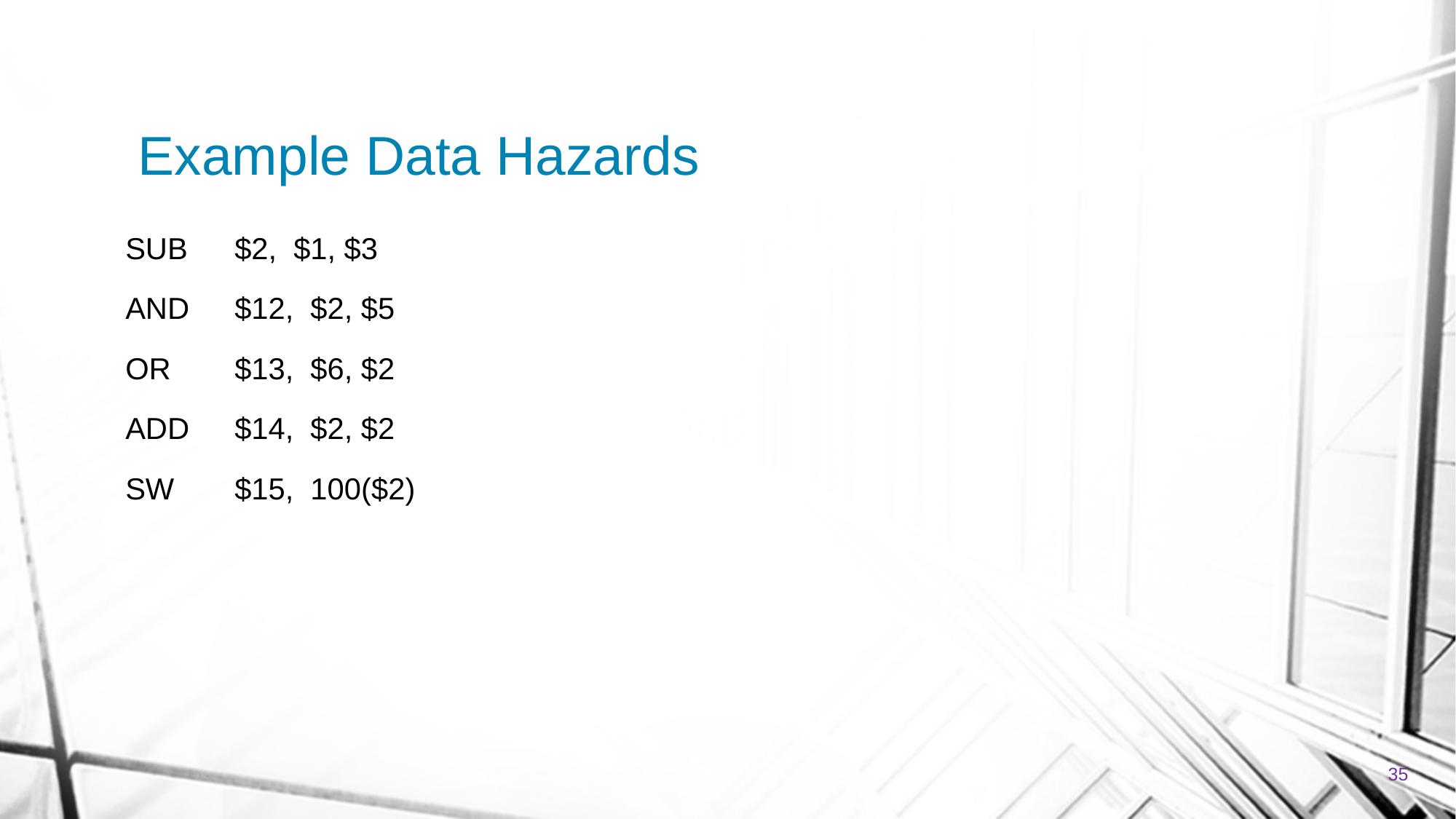

# Example Data Hazards
SUB	$2,  $1, $3
AND	$12,  $2, $5
OR	$13,  $6, $2
ADD	$14,  $2, $2
SW	$15,  100($2)